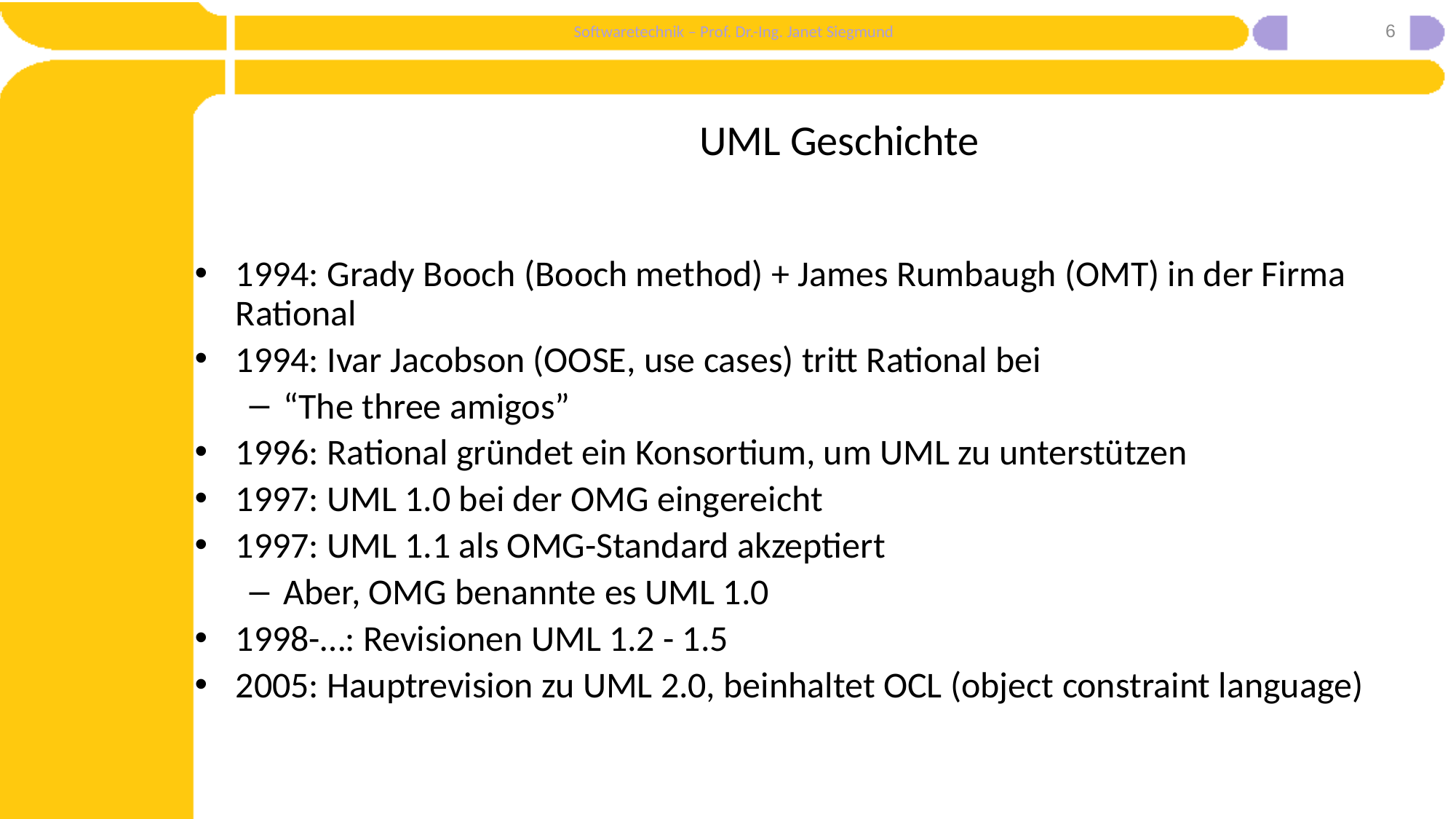

6
# UML Geschichte
1994: Grady Booch (Booch method) + James Rumbaugh (OMT) in der Firma Rational
1994: Ivar Jacobson (OOSE, use cases) tritt Rational bei
“The three amigos”
1996: Rational gründet ein Konsortium, um UML zu unterstützen
1997: UML 1.0 bei der OMG eingereicht
1997: UML 1.1 als OMG-Standard akzeptiert
Aber, OMG benannte es UML 1.0
1998-…: Revisionen UML 1.2 - 1.5
2005: Hauptrevision zu UML 2.0, beinhaltet OCL (object constraint language)